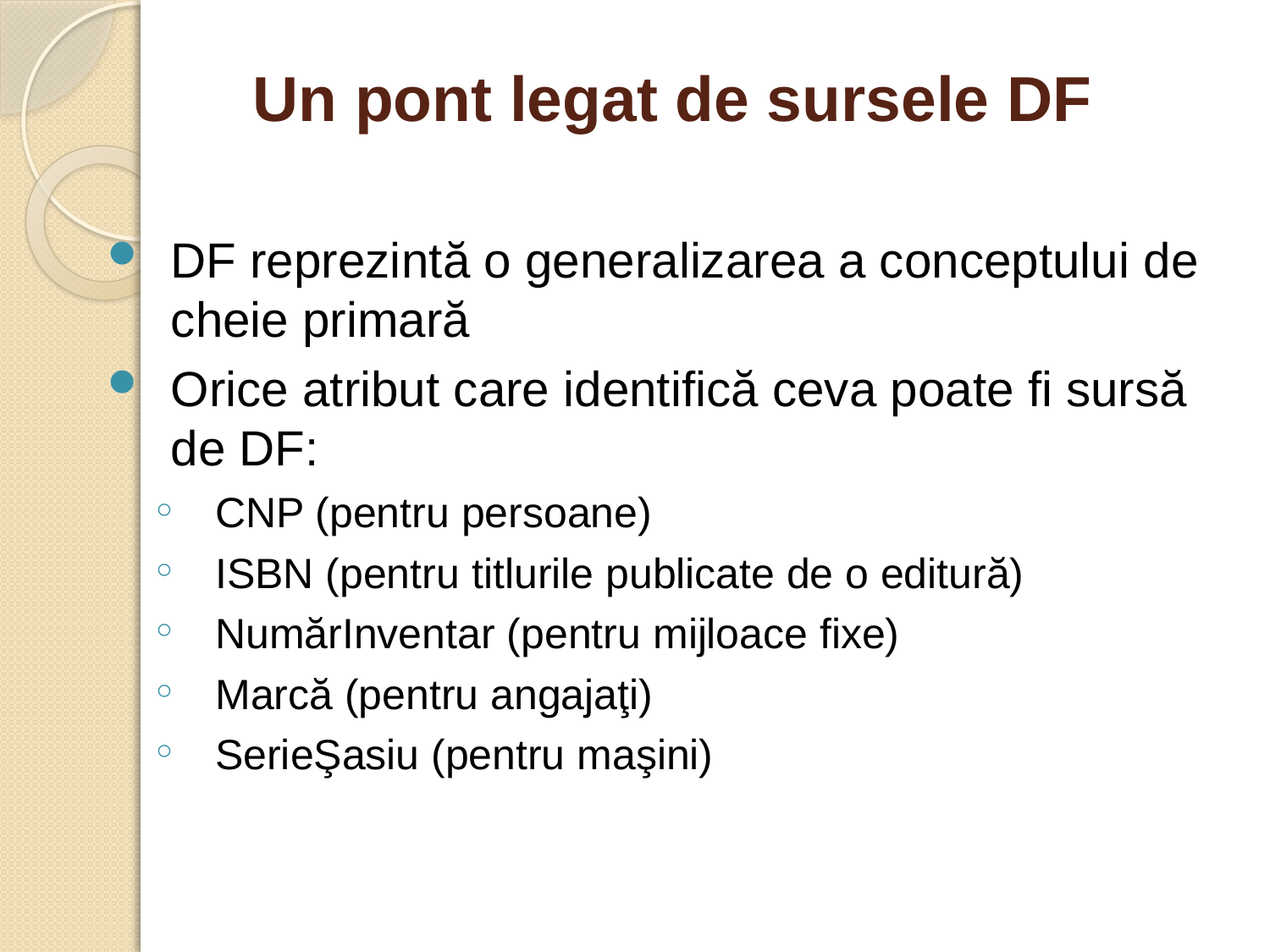

# Un pont legat de sursele DF
DF reprezintă o generalizarea a conceptului de cheie primară
Orice atribut care identifică ceva poate fi sursă de DF:
CNP (pentru persoane)
ISBN (pentru titlurile publicate de o editură)
NumărInventar (pentru mijloace fixe)
Marcă (pentru angajaţi)
SerieŞasiu (pentru maşini)